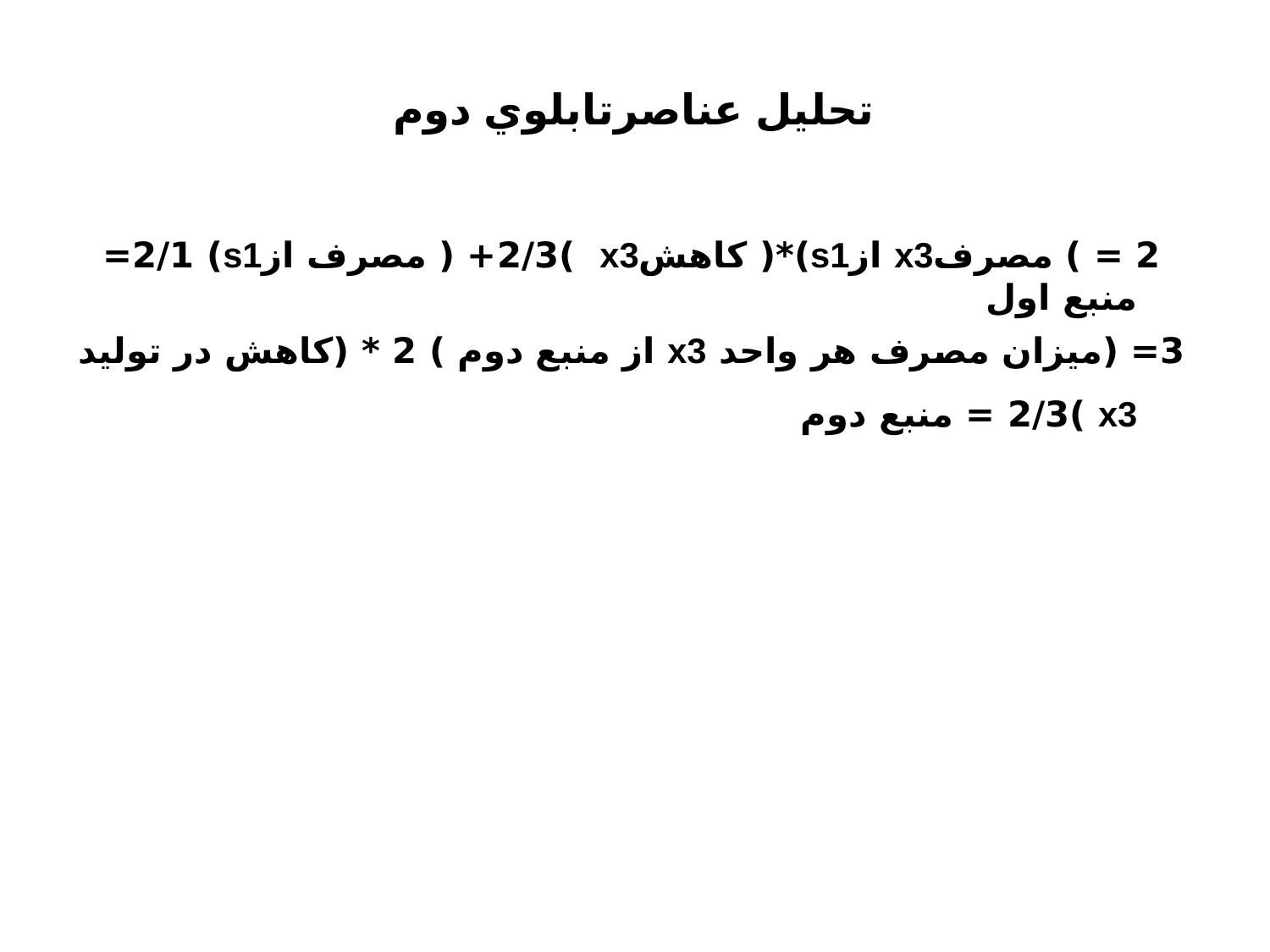

#
تحليل عناصرتابلوي دوم
  2 = ) مصرفx3 ازs1)*( كاهشx3  )2/3+ ( مصرف ازs1) 2/1= منبع اول
3= (ميزان مصرف هر واحد x3 از منبع دوم ) 2 * (کاهش در توليد x3 )2/3 = منبع دوم